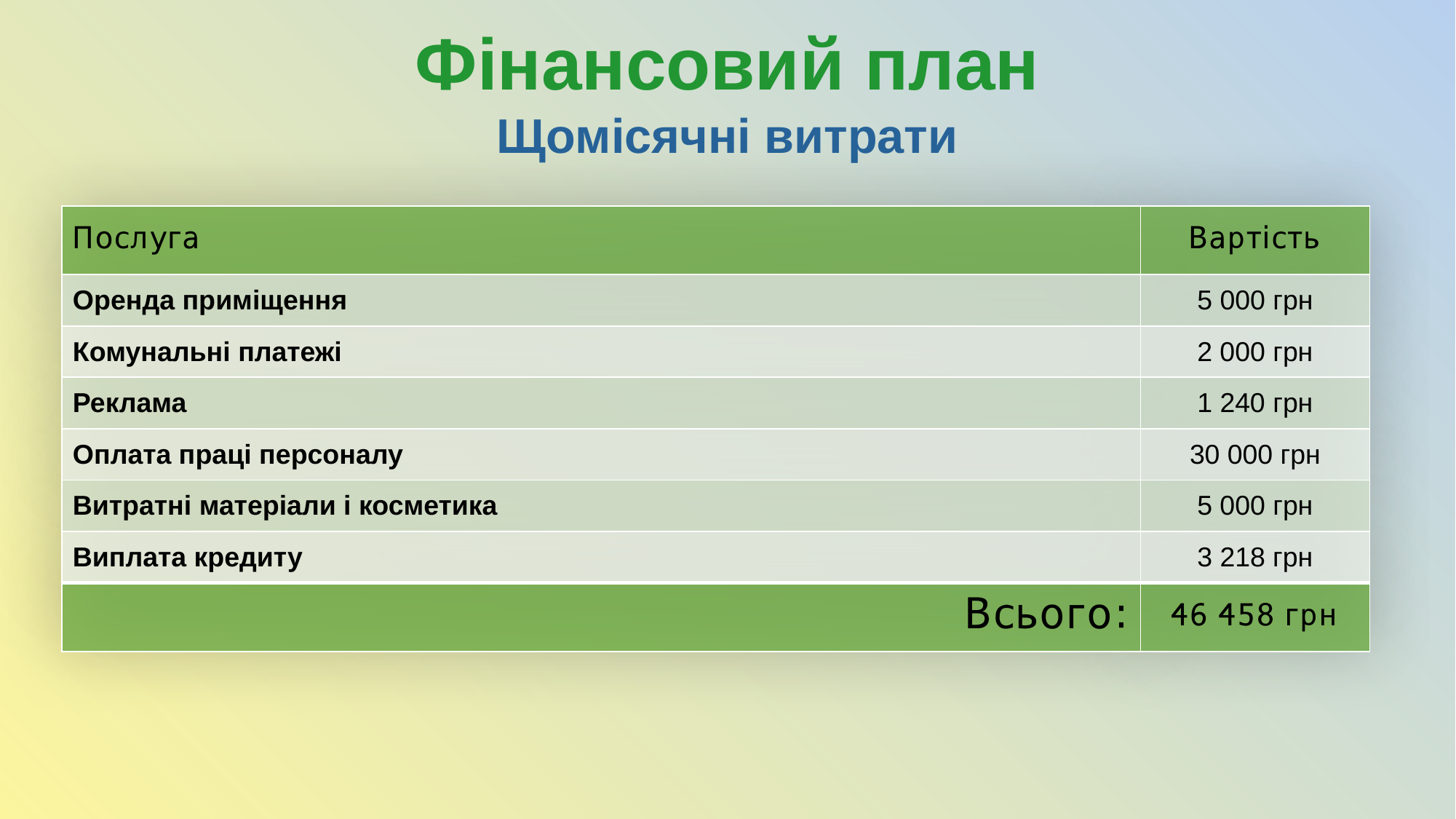

Фінансовий план
Щомісячні витрати
| Послуга | Вартість |
| --- | --- |
| Оренда приміщення | 5 000 грн |
| Комунальні платежі | 2 000 грн |
| Реклама | 1 240 грн |
| Оплата праці персоналу | 30 000 грн |
| Витратні матеріали і косметика | 5 000 грн |
| Виплата кредиту | 3 218 грн |
| Всього: | 46 458 грн |